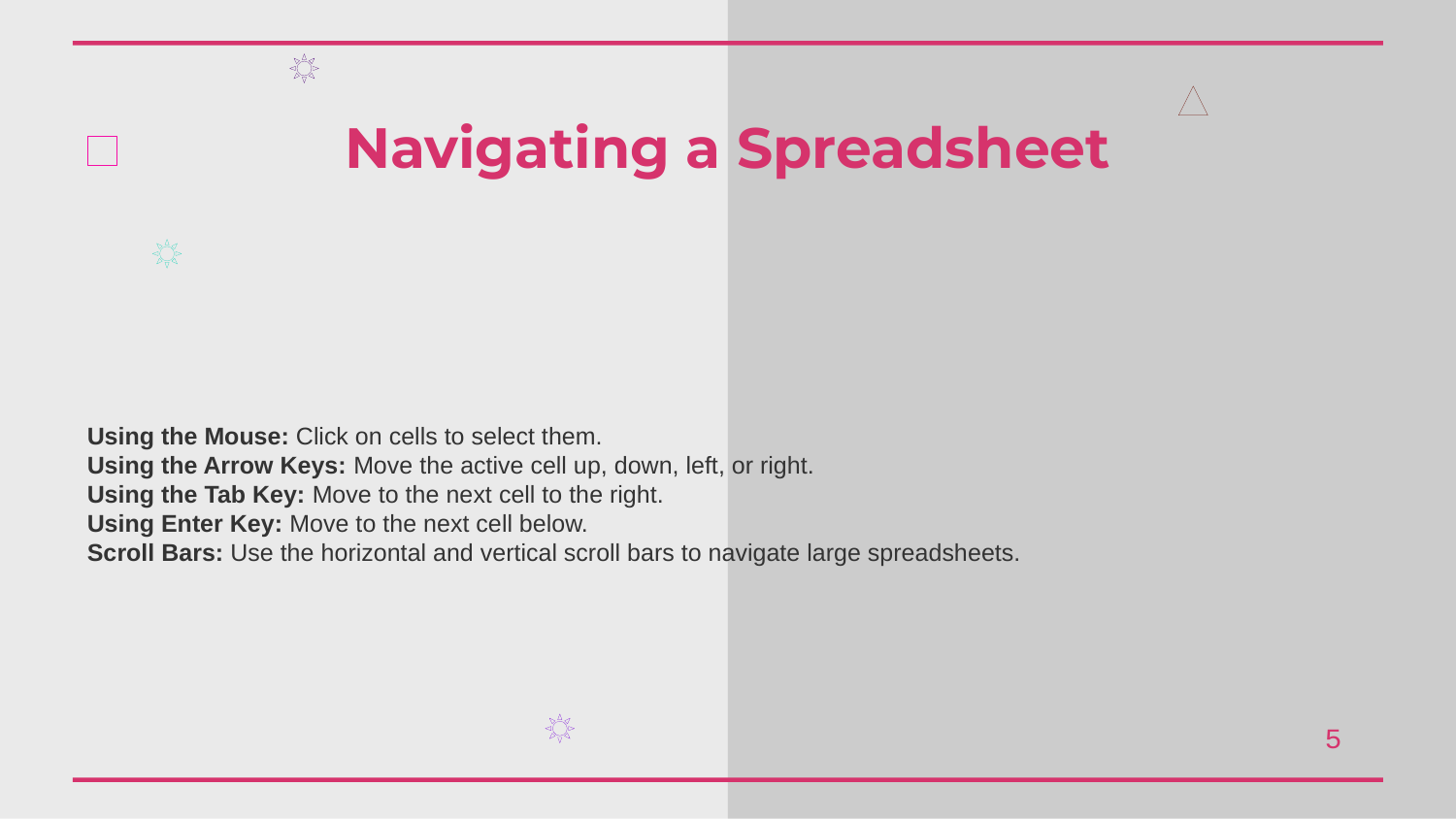

Navigating a Spreadsheet

Using the Mouse: Click on cells to select them.
Using the Arrow Keys: Move the active cell up, down, left, or right.
Using the Tab Key: Move to the next cell to the right.
Using Enter Key: Move to the next cell below.
Scroll Bars: Use the horizontal and vertical scroll bars to navigate large spreadsheets.

5